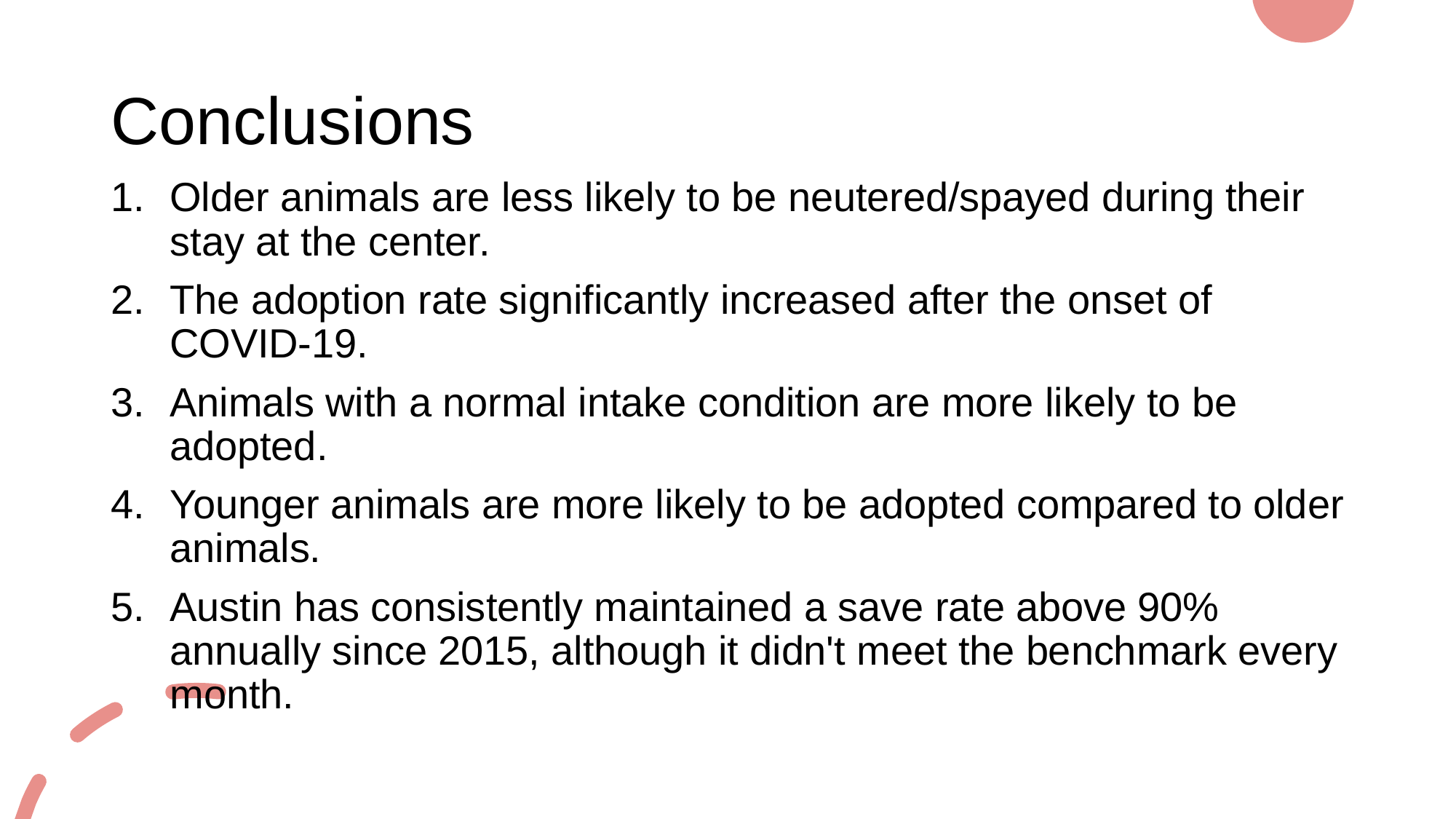

# Conclusions
Older animals are less likely to be neutered/spayed during their stay at the center.
The adoption rate significantly increased after the onset of COVID-19.
Animals with a normal intake condition are more likely to be adopted.
Younger animals are more likely to be adopted compared to older animals.
Austin has consistently maintained a save rate above 90% annually since 2015, although it didn't meet the benchmark every month.